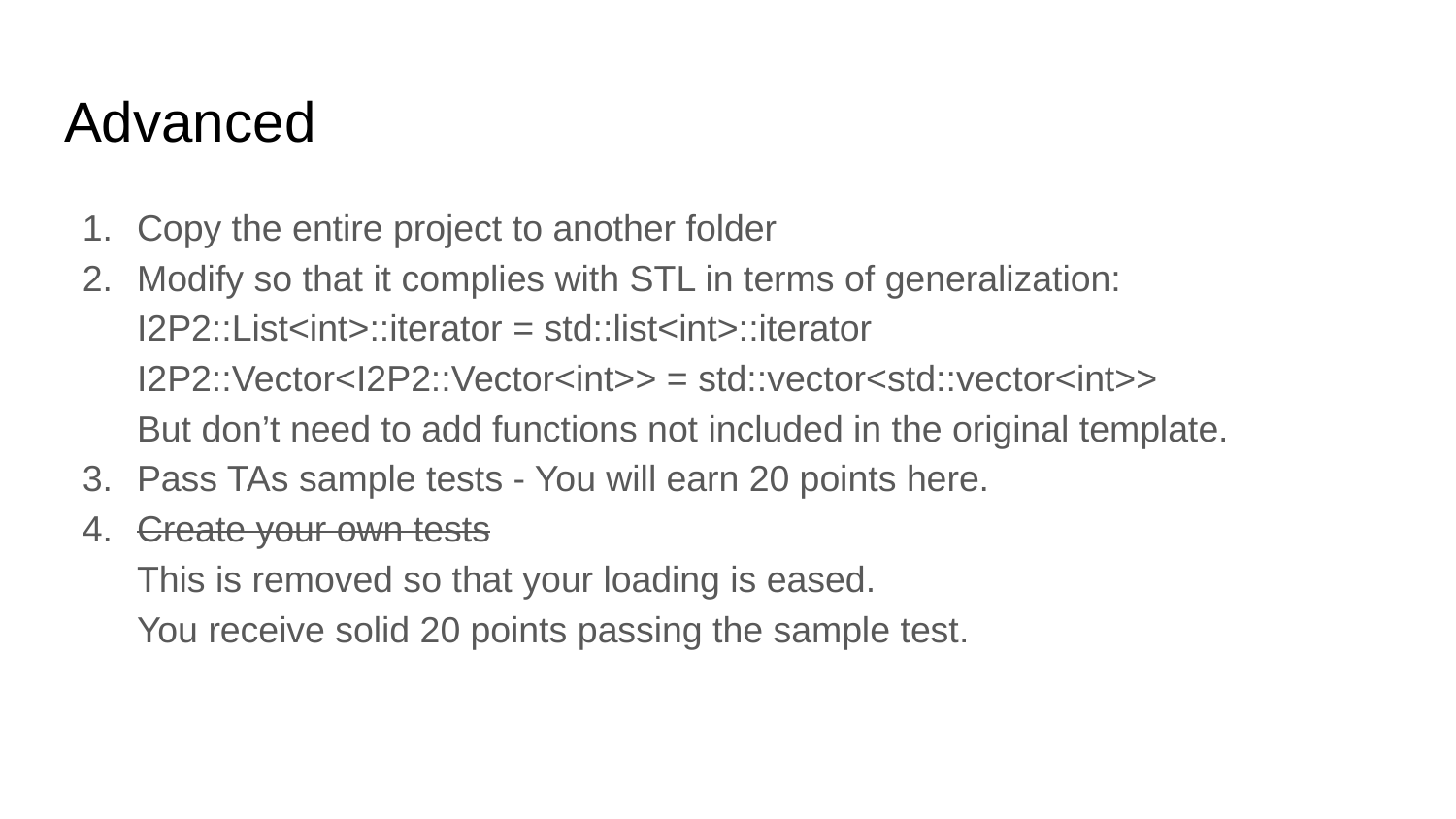

# Advanced
Copy the entire project to another folder
Modify so that it complies with STL in terms of generalization:
I2P2::List<int>::iterator = std::list<int>::iterator
I2P2::Vector<I2P2::Vector<int>> = std::vector<std::vector<int>>
But don’t need to add functions not included in the original template.
Pass TAs sample tests - You will earn 20 points here.
Create your own tests
This is removed so that your loading is eased.
You receive solid 20 points passing the sample test.